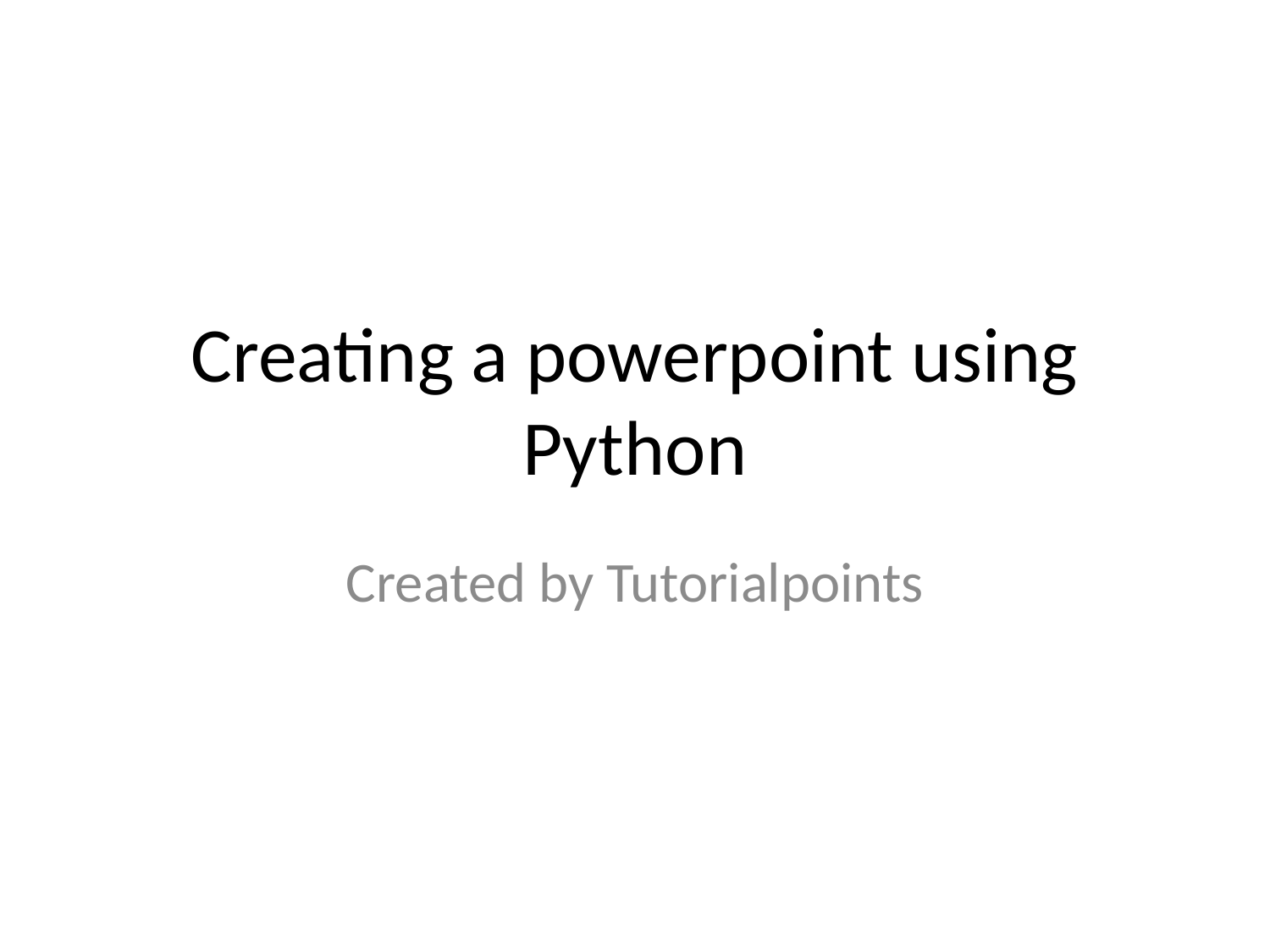

# Creating a powerpoint using Python
Created by Tutorialpoints